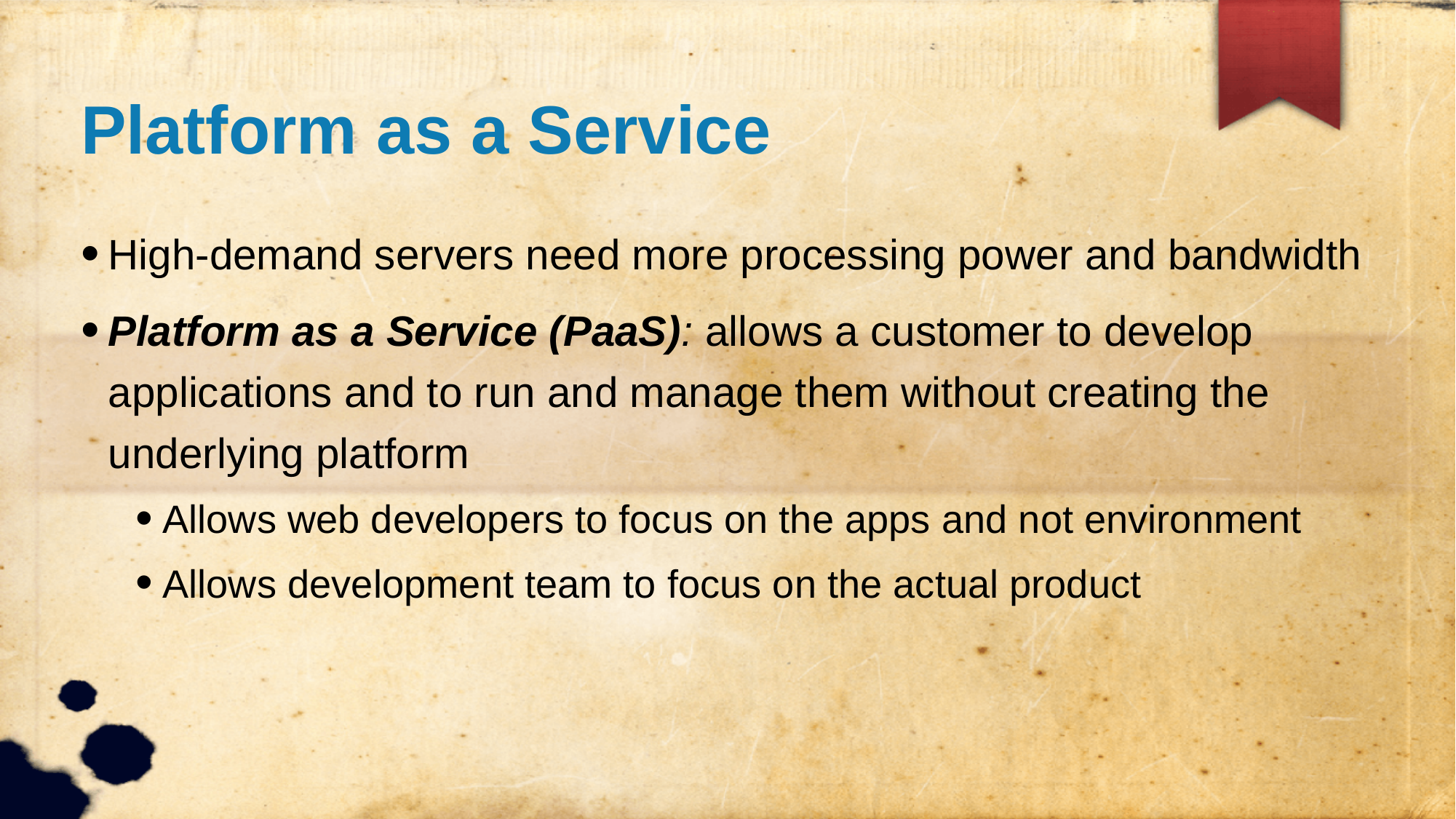

Platform as a Service
High-demand servers need more processing power and bandwidth
Platform as a Service (PaaS): allows a customer to develop applications and to run and manage them without creating the underlying platform
Allows web developers to focus on the apps and not environment
Allows development team to focus on the actual product